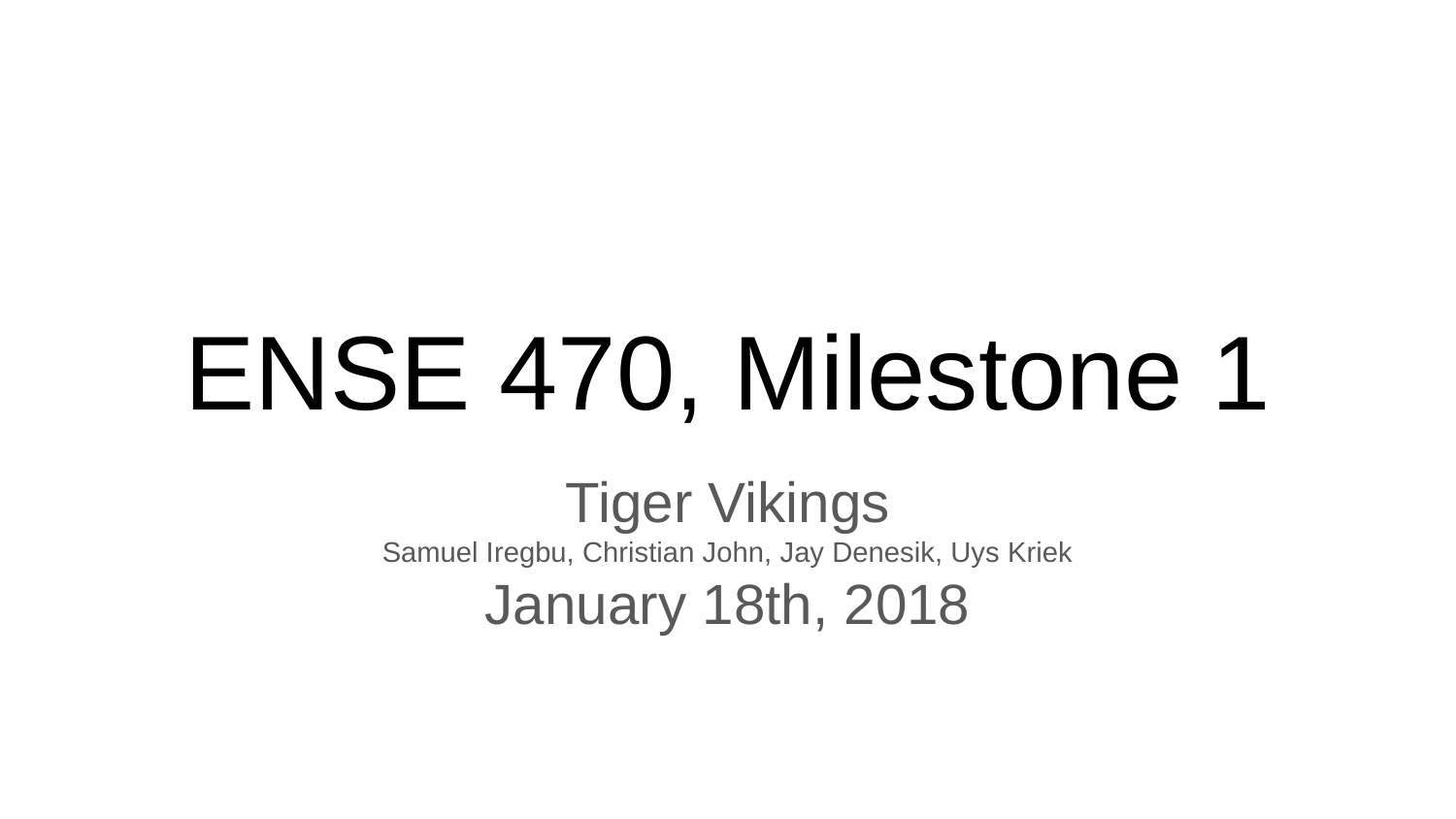

# ENSE 470, Milestone 1
Tiger Vikings
Samuel Iregbu, Christian John, Jay Denesik, Uys Kriek
January 18th, 2018